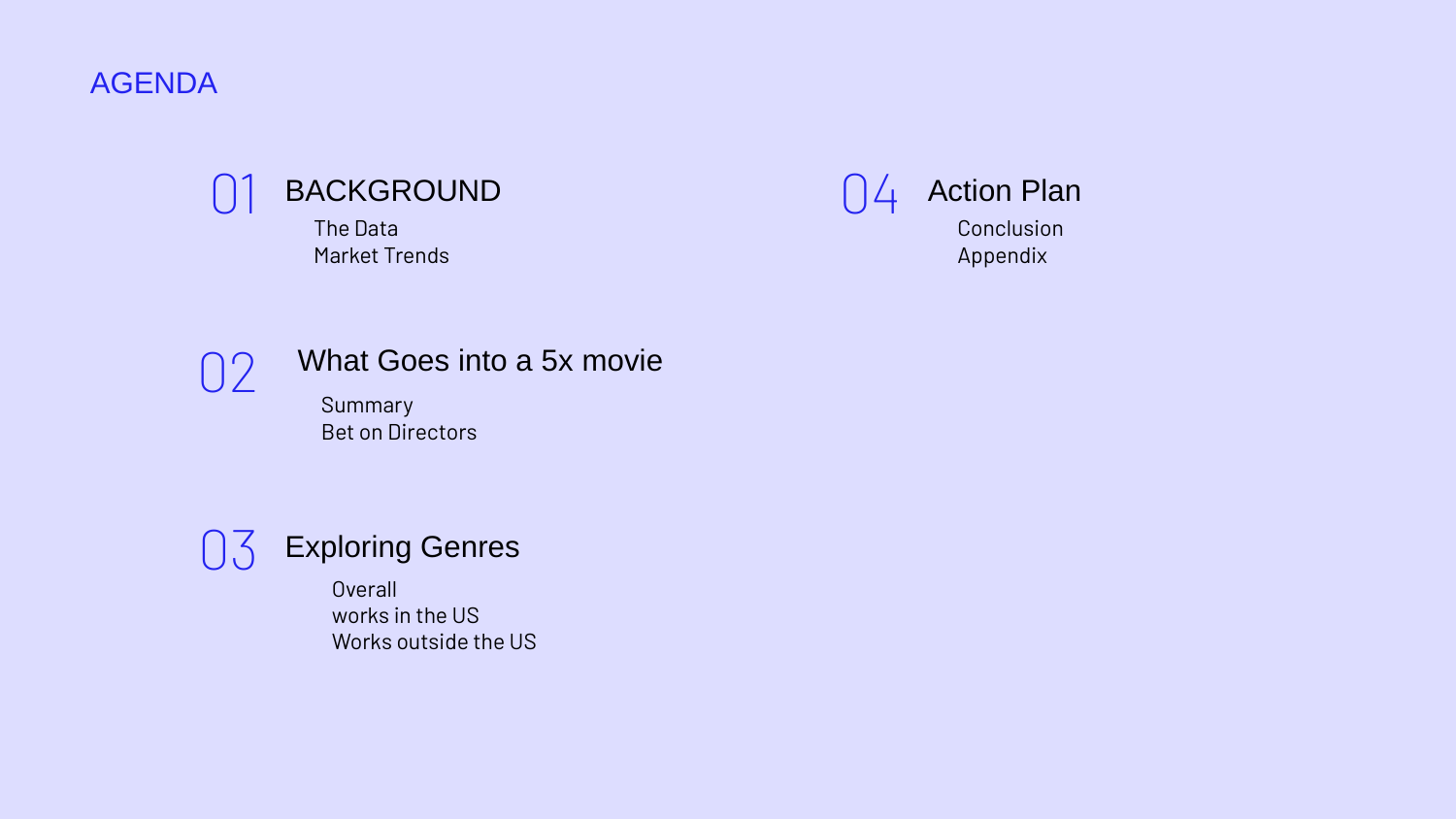

AGENDA
BACKGROUND
Action Plan
01
04
The Data
Market Trends

Conclusion
Appendix
What Goes into a 5x movie
02
Summary
Bet on Directors

Exploring Genres
03
Overall
works in the US
Works outside the US